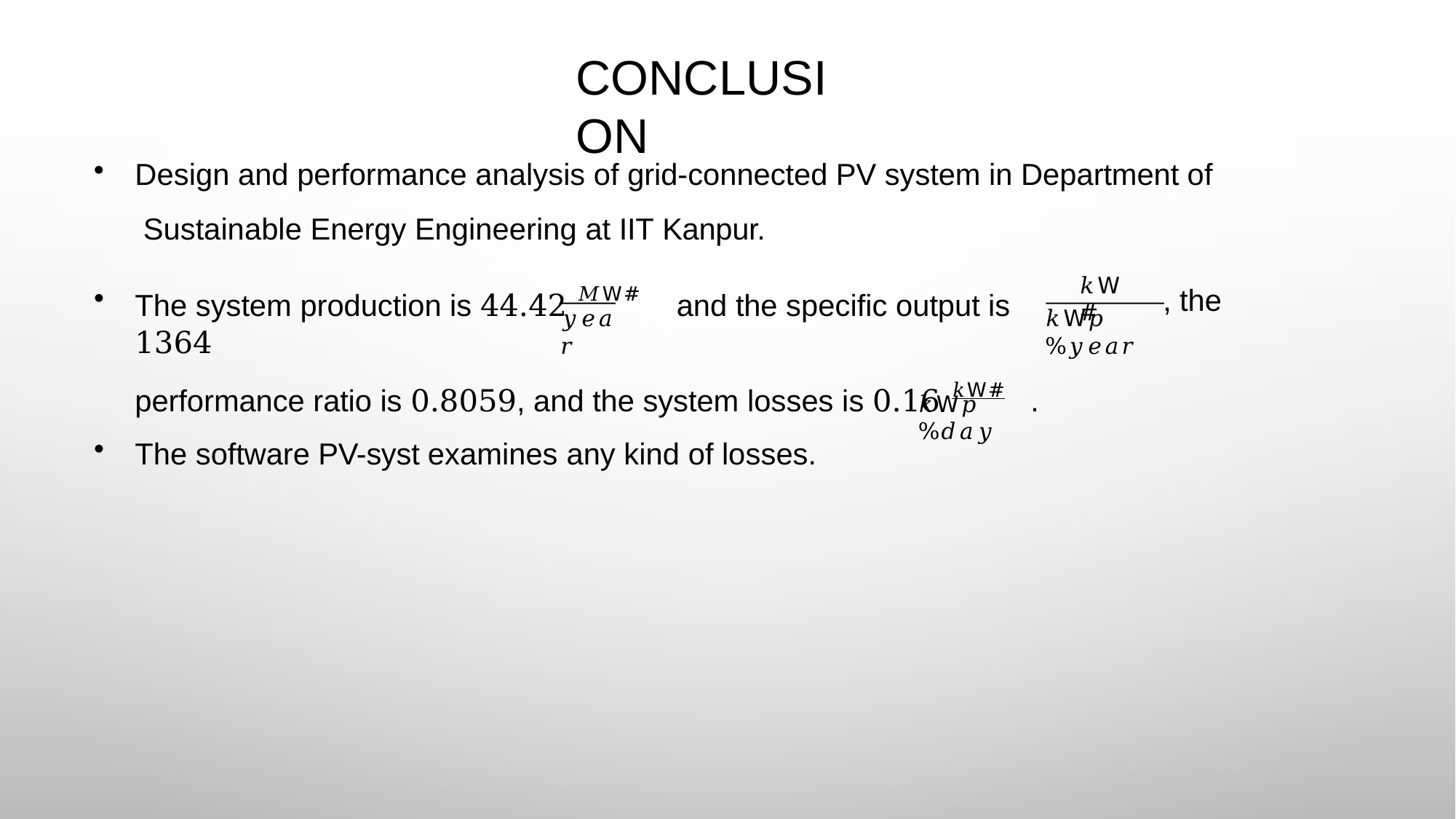

# CONCLUSION
Design and performance analysis of grid-connected PV system in Department of  Sustainable Energy Engineering at IIT Kanpur.
𝑘𝖶#
The system production is 44.42 𝑀𝖶#	and the specific output is 1364
, the

𝑦𝑒𝑎𝑟
𝑘𝖶𝑝%𝑦𝑒𝑎𝑟
performance ratio is 0.8059, and the system losses is 0.16	𝑘𝖶#	.
𝑘𝖶𝑝%𝑑𝑎𝑦
The software PV-syst examines any kind of losses.